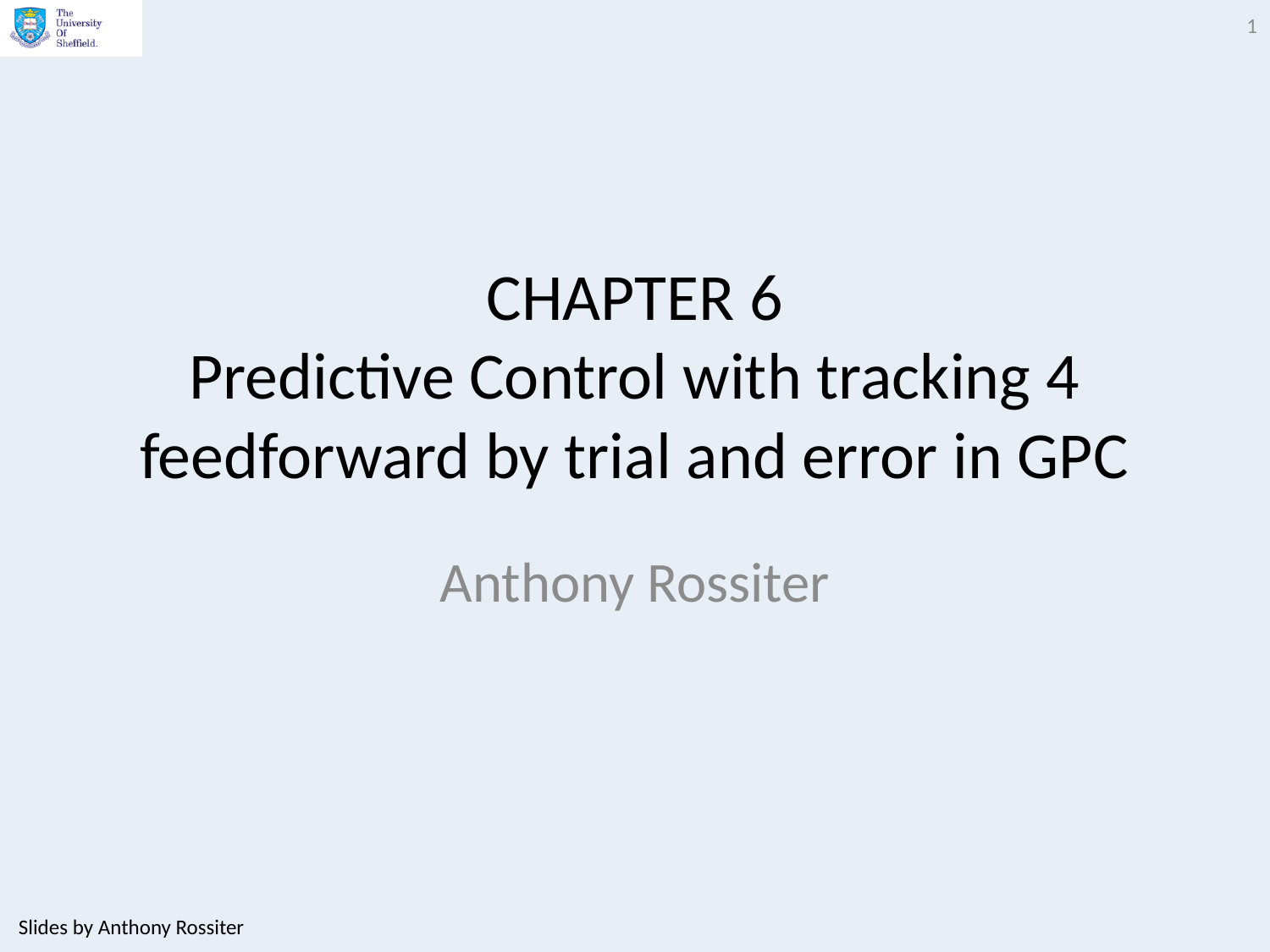

1
# CHAPTER 6 Predictive Control with tracking 4 feedforward by trial and error in GPC
Anthony Rossiter
Slides by Anthony Rossiter